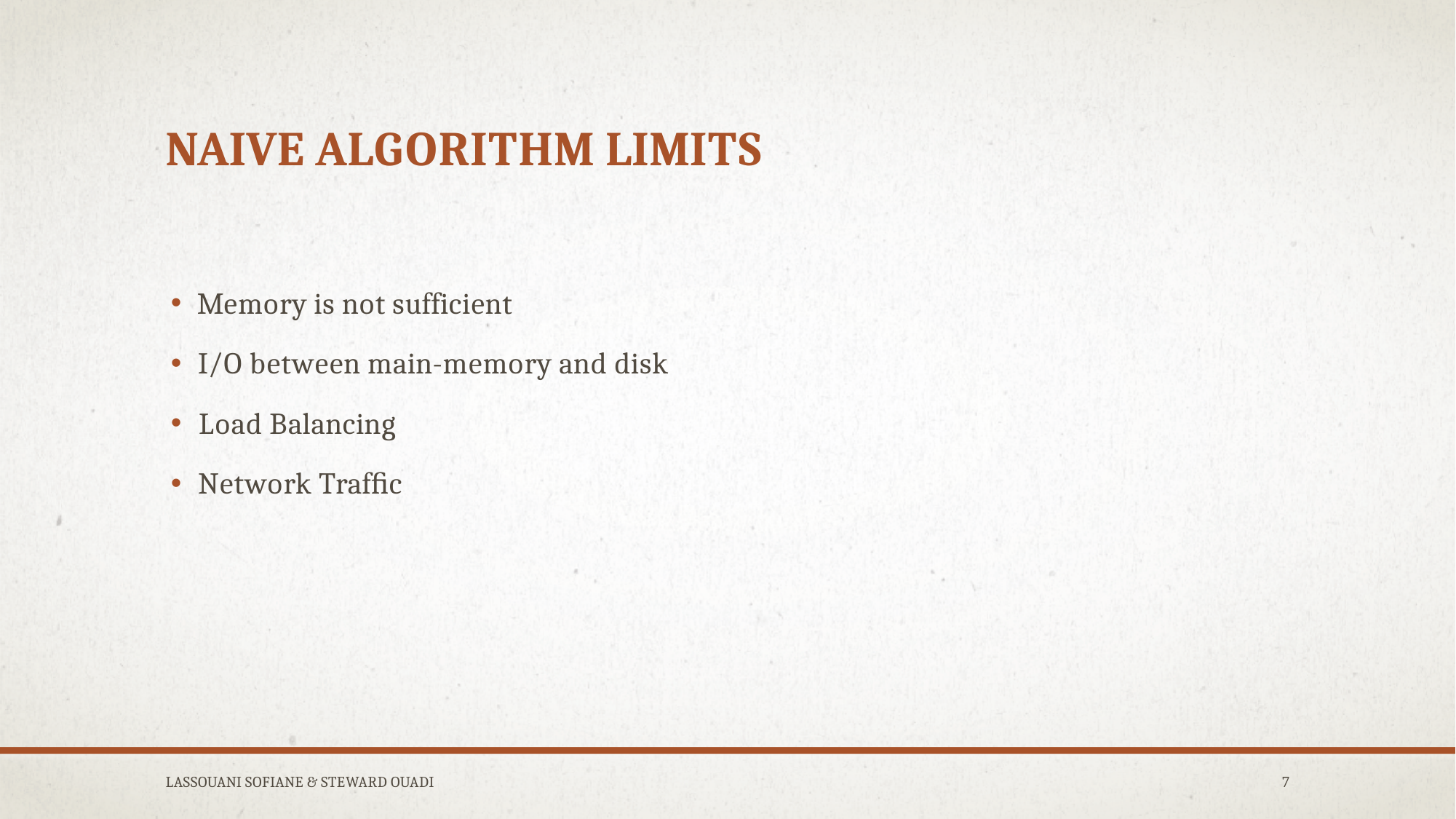

# Naive algorithm limits

Memory is not sufficient
I/O between main-memory and disk
Load Balancing
Network Trafﬁc

LASSOUANI SOFIANE & STEWARD OUADI
7